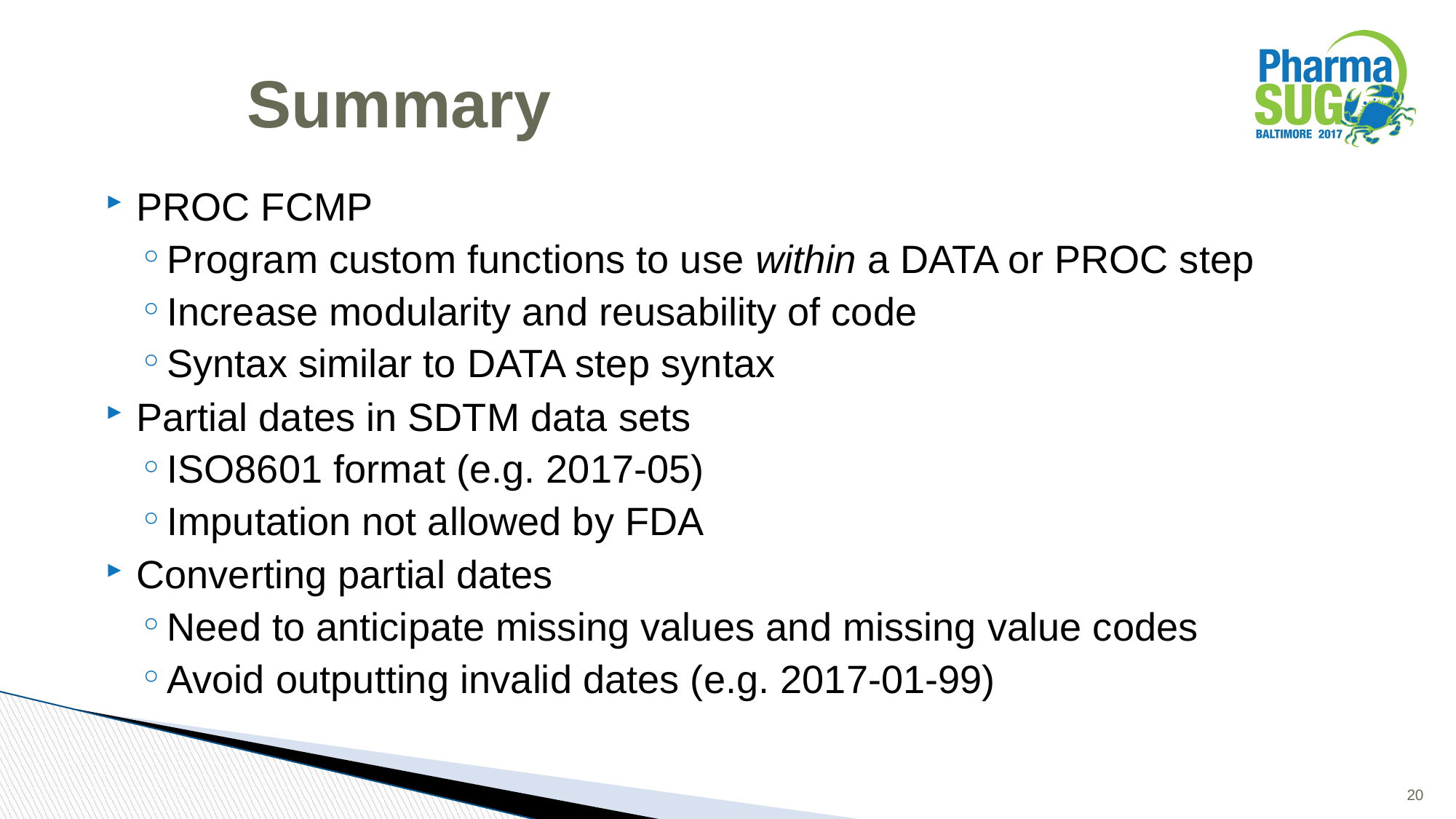

# Summary
PROC FCMP
Program custom functions to use within a DATA or PROC step
Increase modularity and reusability of code
Syntax similar to DATA step syntax
Partial dates in SDTM data sets
ISO8601 format (e.g. 2017-05)
Imputation not allowed by FDA
Converting partial dates
Need to anticipate missing values and missing value codes
Avoid outputting invalid dates (e.g. 2017-01-99)

20